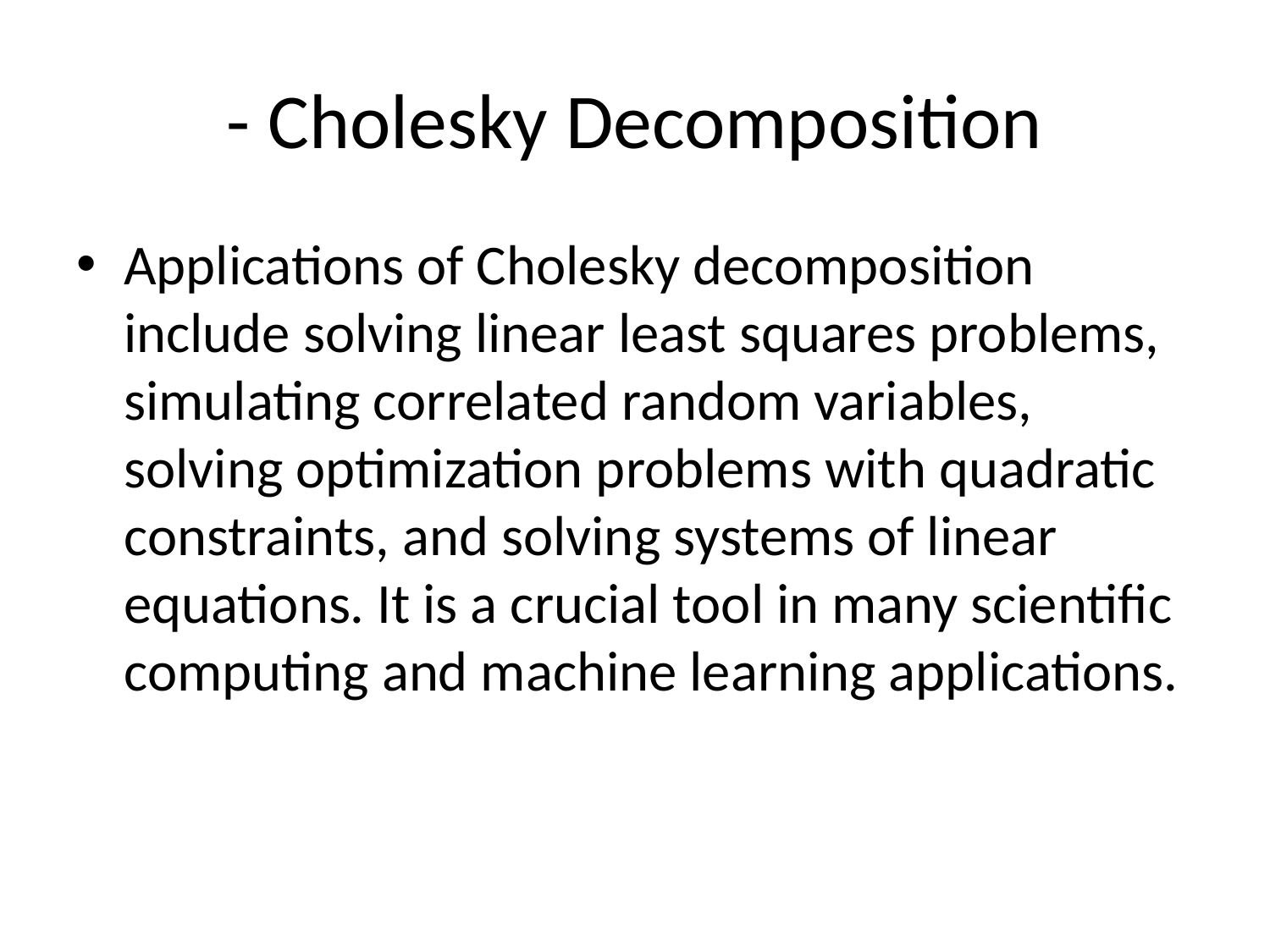

# - Cholesky Decomposition
Applications of Cholesky decomposition include solving linear least squares problems, simulating correlated random variables, solving optimization problems with quadratic constraints, and solving systems of linear equations. It is a crucial tool in many scientific computing and machine learning applications.